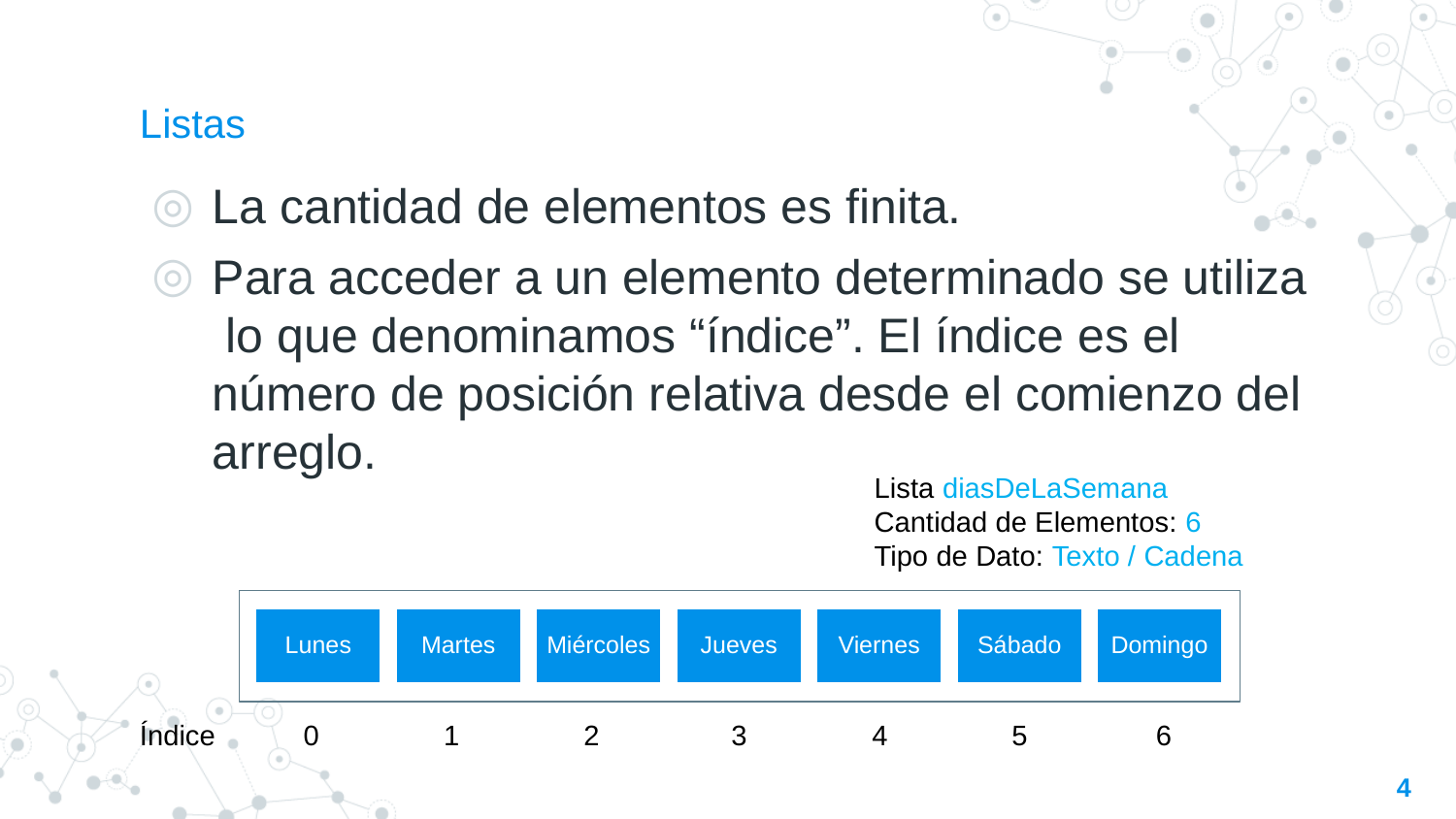

# Listas
La cantidad de elementos es finita.
Para acceder a un elemento determinado se utiliza  lo que denominamos “índice”. El índice es el número de posición relativa desde el comienzo del arreglo.

Lista diasDeLaSemana
Cantidad de Elementos: 6
Tipo de Dato: Texto / Cadena

Lunes
Martes
Miércoles
Jueves
Viernes
Sábado
Domingo
Índice
0
1
2
3
4
5
6
4